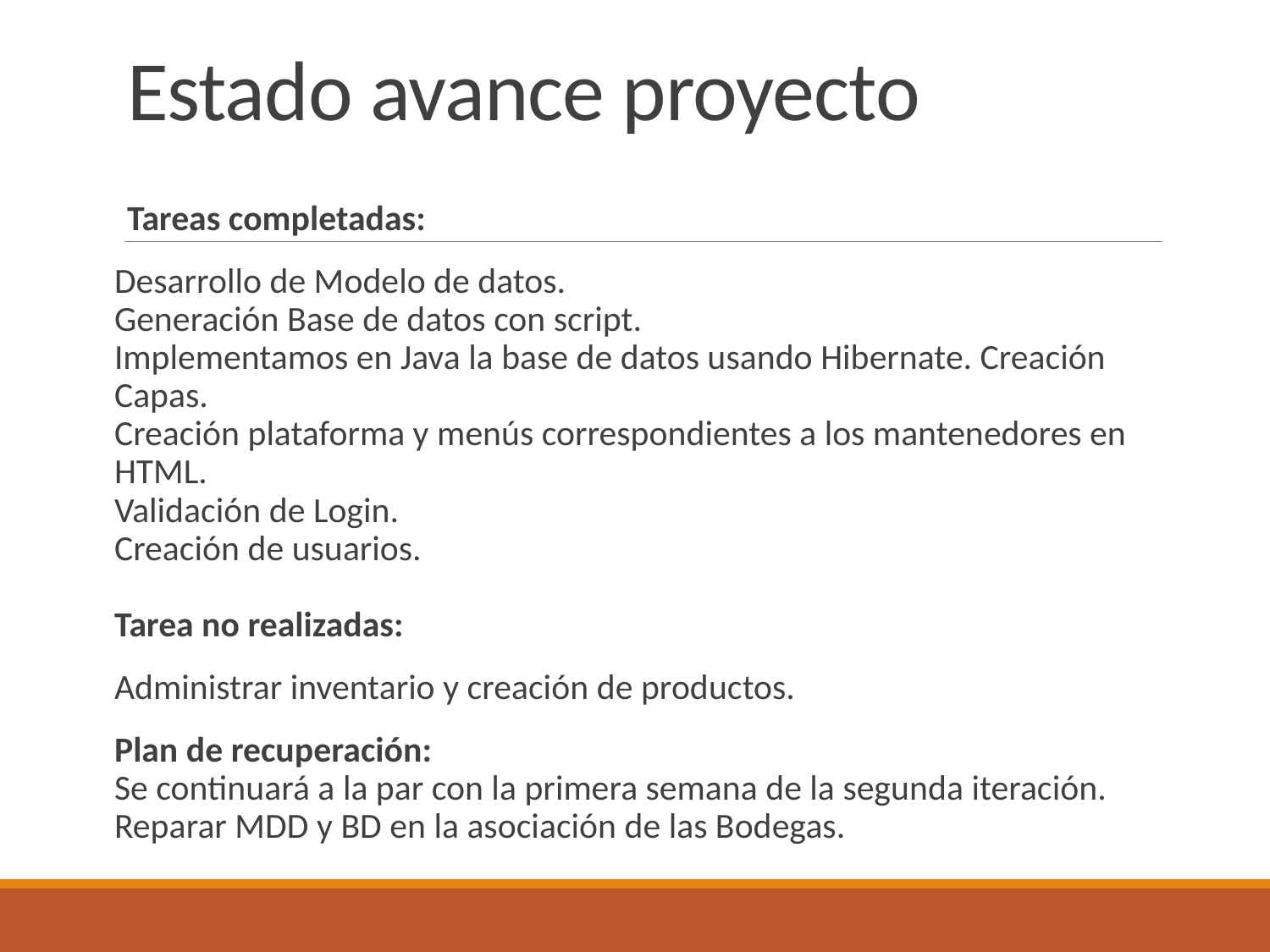

# Estado avance proyecto
Tareas completadas:
Desarrollo de Modelo de datos.
Generación Base de datos con script.
Implementamos en Java la base de datos usando Hibernate. Creación Capas.
Creación plataforma y menús correspondientes a los mantenedores en HTML.
Validación de Login.
Creación de usuarios.
Tarea no realizadas:
Administrar inventario y creación de productos.
Plan de recuperación:
Se continuará a la par con la primera semana de la segunda iteración.
Reparar MDD y BD en la asociación de las Bodegas.